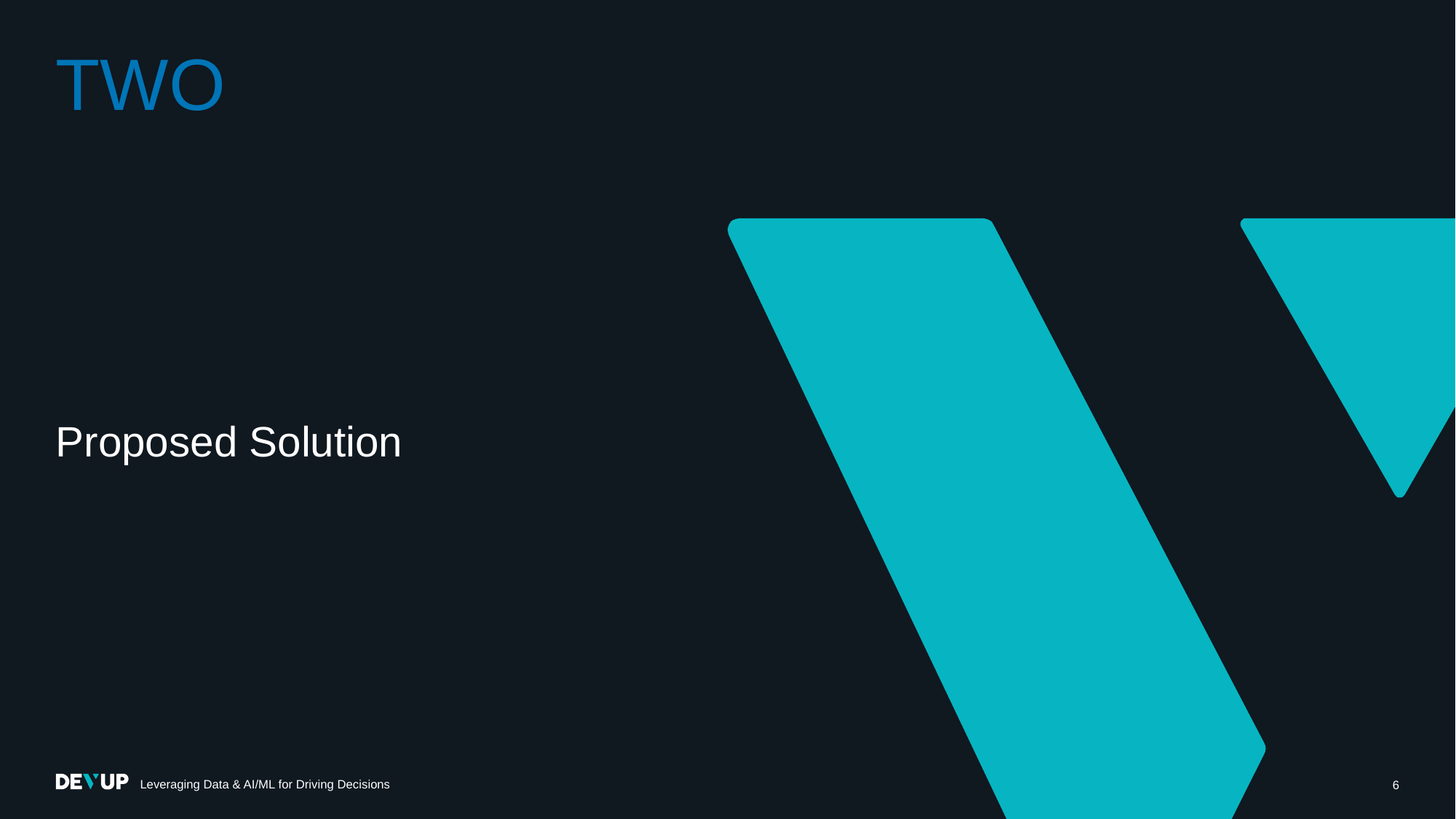

# TWO
Proposed Solution
Leveraging Data & AI/ML for Driving Decisions
6